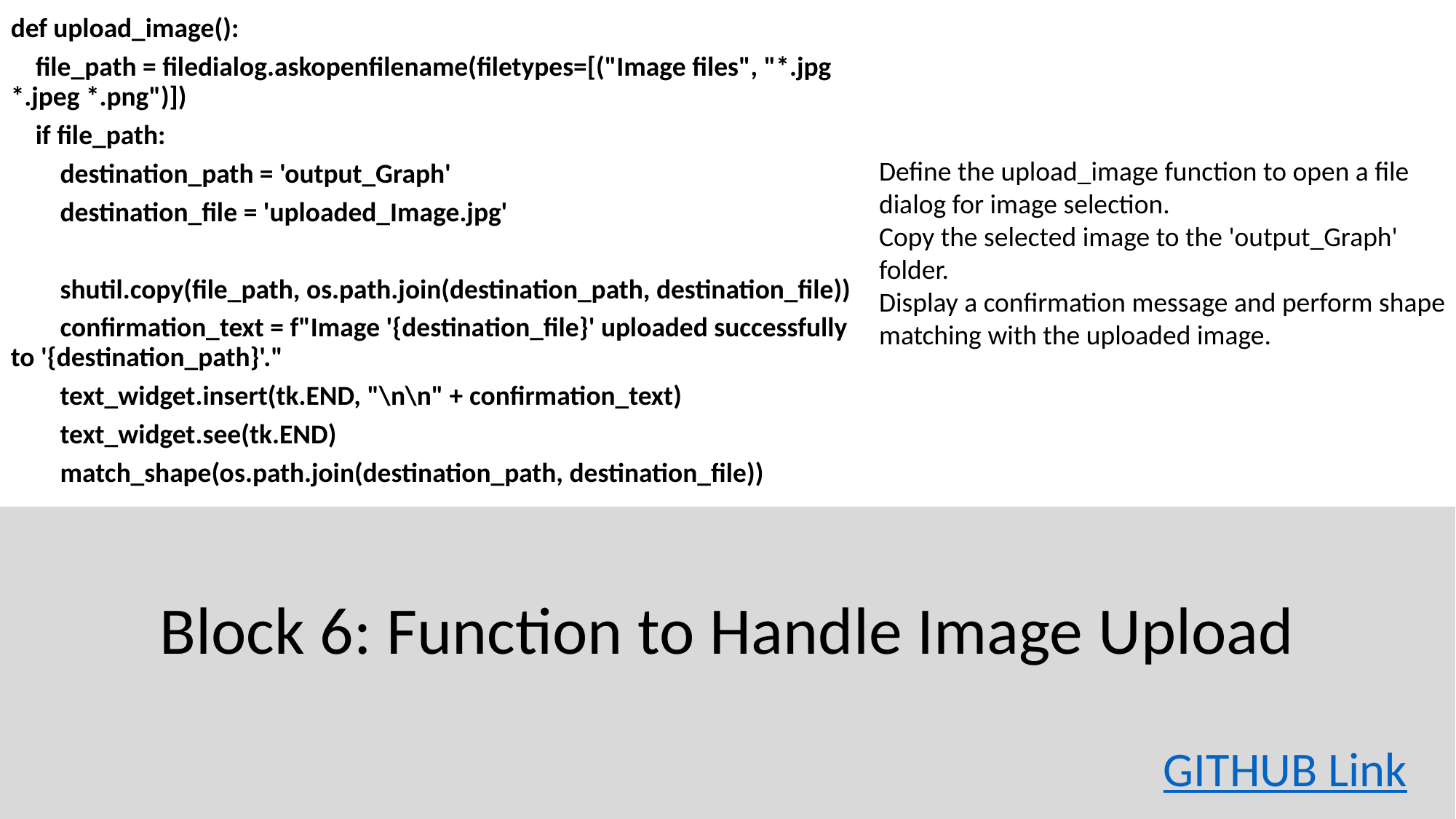

def upload_image():
    file_path = filedialog.askopenfilename(filetypes=[("Image files", "*.jpg *.jpeg *.png")])
    if file_path:
        destination_path = 'output_Graph'
        destination_file = 'uploaded_Image.jpg'

        shutil.copy(file_path, os.path.join(destination_path, destination_file))
        confirmation_text = f"Image '{destination_file}' uploaded successfully to '{destination_path}'."
        text_widget.insert(tk.END, "\n\n" + confirmation_text)
        text_widget.see(tk.END)
        match_shape(os.path.join(destination_path, destination_file))
Define the upload_image function to open a file dialog for image selection.
Copy the selected image to the 'output_Graph' folder.
Display a confirmation message and perform shape matching with the uploaded image.

Block 6: Function to Handle Image Upload
GITHUB Link